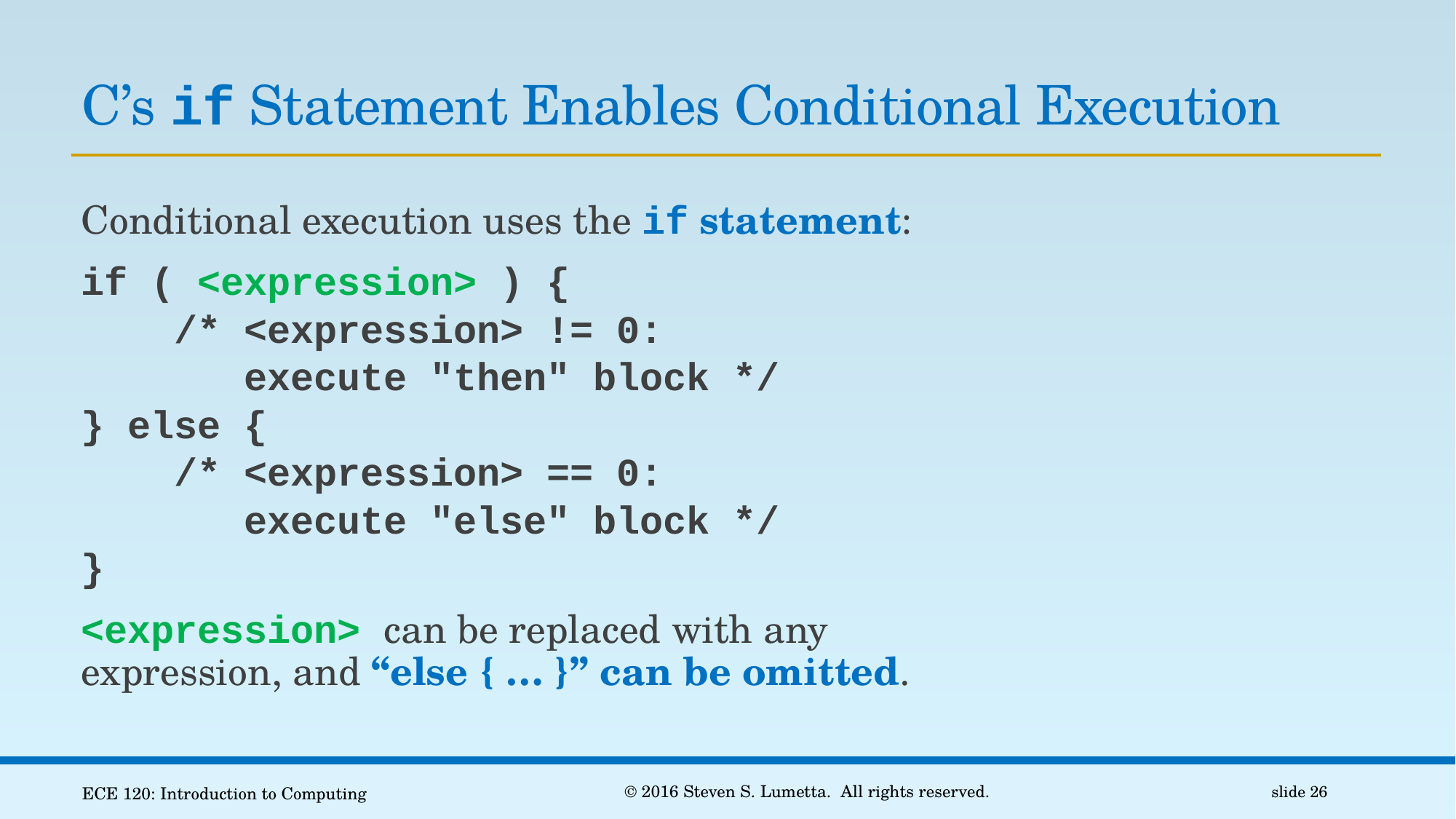

# C’s if Statement Enables Conditional Execution
Conditional execution uses the if statement:
if ( <expression> ) {
    /* <expression> != 0:
       execute "then" block */
} else {
    /* <expression> == 0:
       execute "else" block */
}
<expression> can be replaced with any expression, and “else { … }” can be omitted.
ECE 120: Introduction to Computing
© 2016 Steven S. Lumetta.  All rights reserved.
slide 26